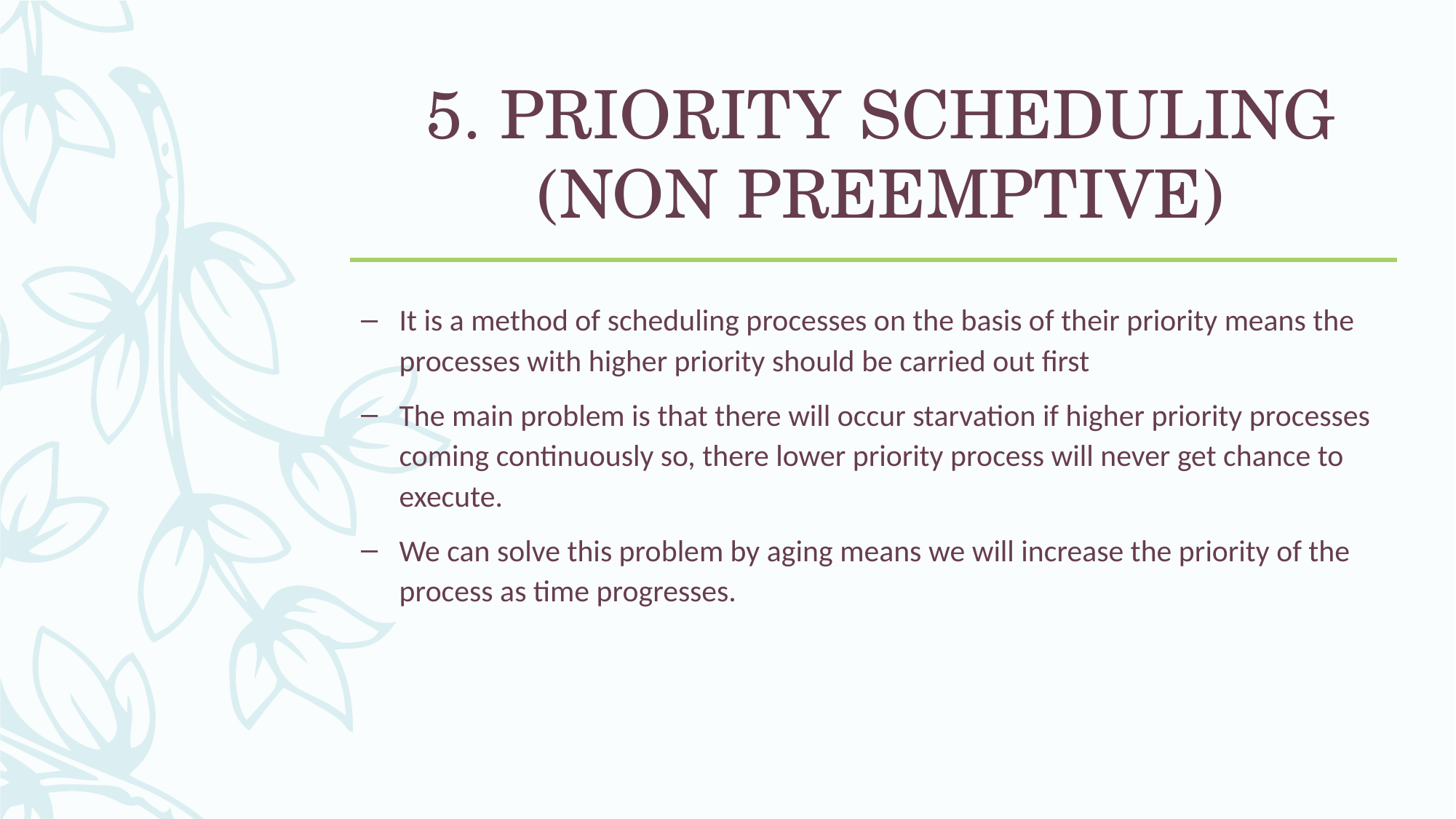

# 5. PRIORITY SCHEDULING (NON PREEMPTIVE)
It is a method of scheduling processes on the basis of their priority means the processes with higher priority should be carried out first
The main problem is that there will occur starvation if higher priority processes coming continuously so, there lower priority process will never get chance to execute.
We can solve this problem by aging means we will increase the priority of the process as time progresses.